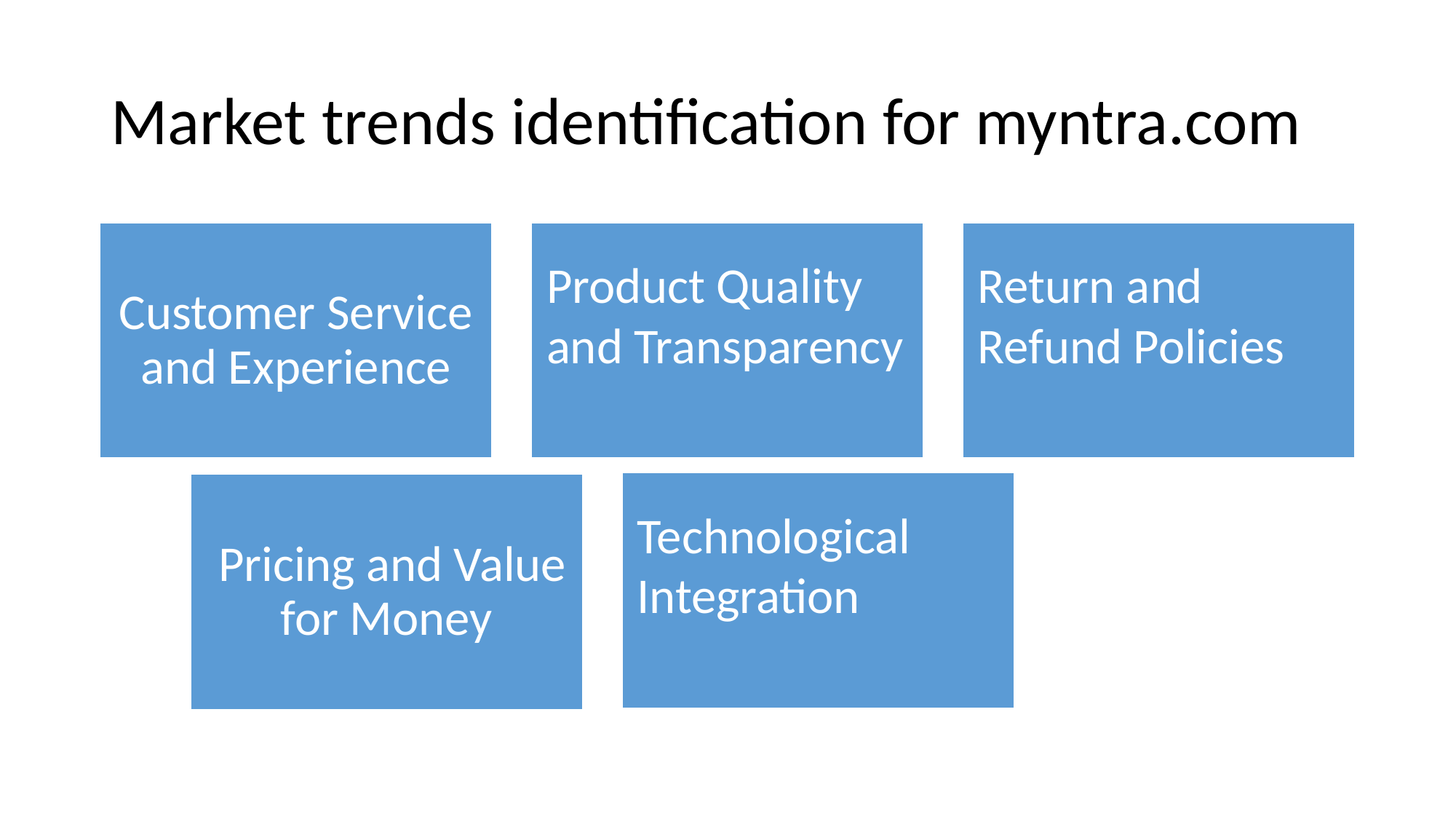

# Market trends identification for myntra.com
Customer Service and Experience
Product Quality and Transparency

Return and Refund Policies

 Pricing and Value for Money
Technological Integration